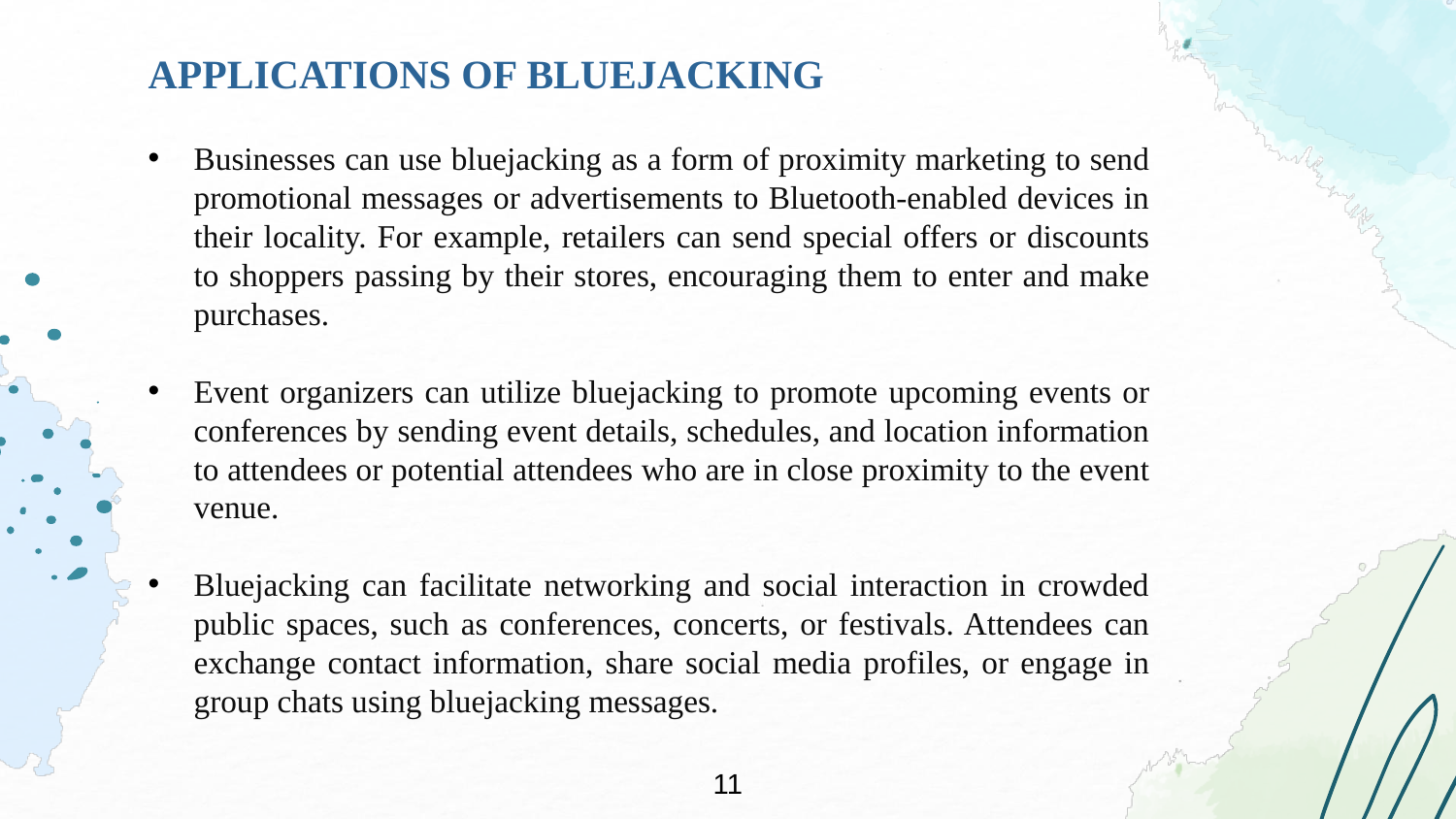

APPLICATIONS OF BLUEJACKING
Businesses can use bluejacking as a form of proximity marketing to send promotional messages or advertisements to Bluetooth-enabled devices in their locality. For example, retailers can send special offers or discounts to shoppers passing by their stores, encouraging them to enter and make purchases.

Event organizers can utilize bluejacking to promote upcoming events or conferences by sending event details, schedules, and location information to attendees or potential attendees who are in close proximity to the event venue.

Bluejacking can facilitate networking and social interaction in crowded public spaces, such as conferences, concerts, or festivals. Attendees can exchange contact information, share social media profiles, or engage in group chats using bluejacking messages.
11